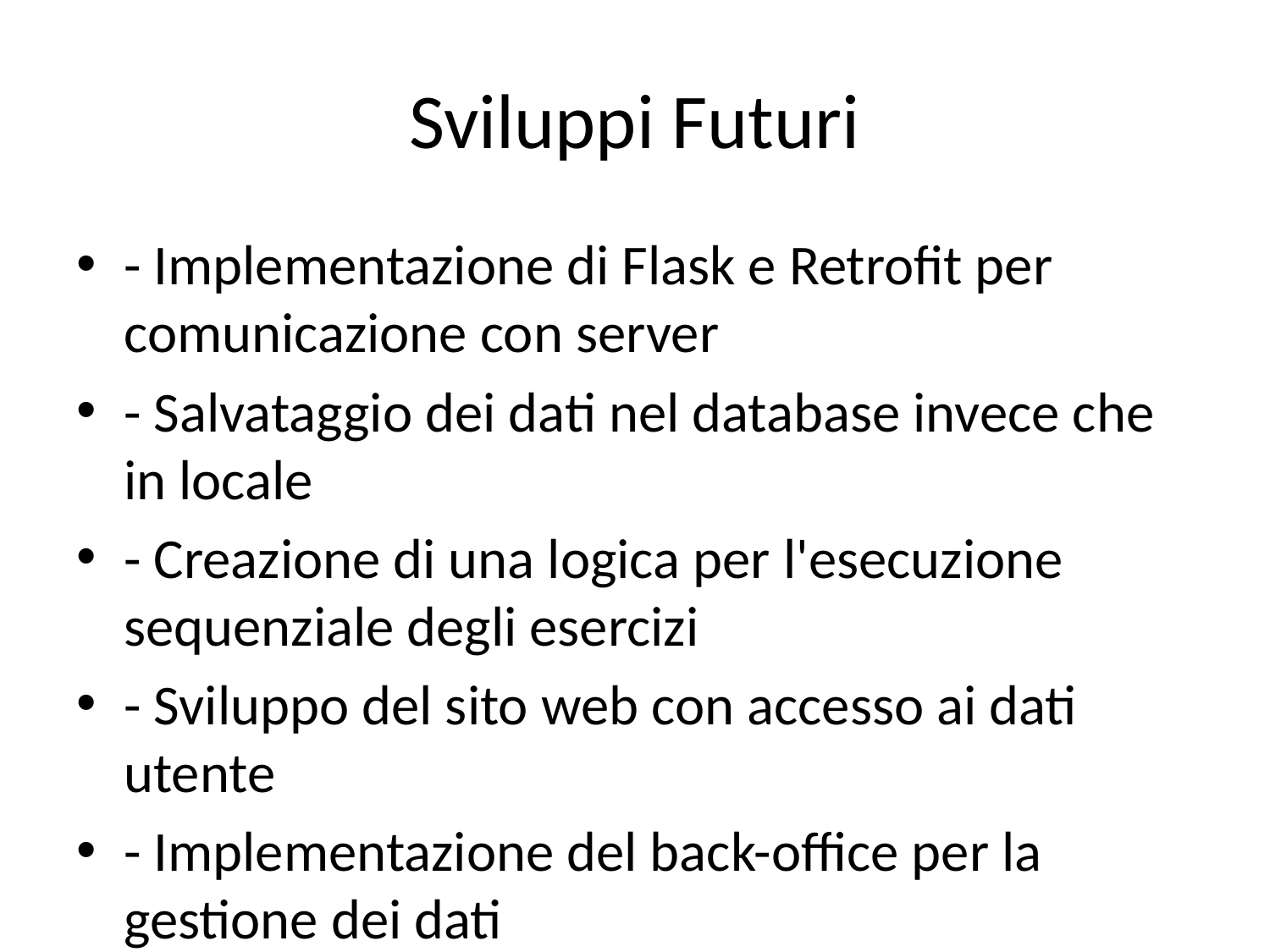

# Sviluppi Futuri
- Implementazione di Flask e Retrofit per comunicazione con server
- Salvataggio dei dati nel database invece che in locale
- Creazione di una logica per l'esecuzione sequenziale degli esercizi
- Sviluppo del sito web con accesso ai dati utente
- Implementazione del back-office per la gestione dei dati